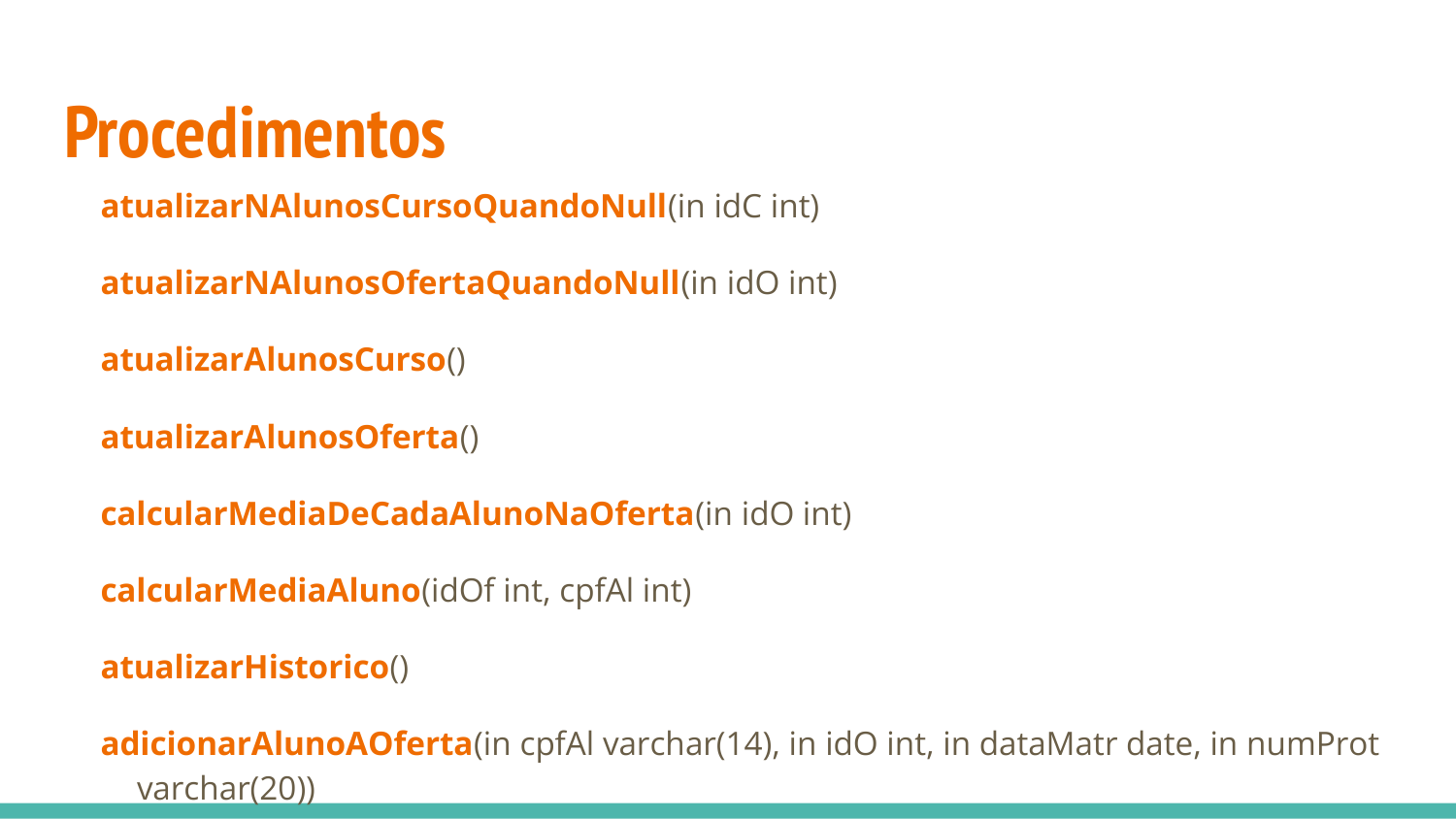

# Procedimentos
atualizarNAlunosCursoQuandoNull(in idC int)
atualizarNAlunosOfertaQuandoNull(in idO int)
atualizarAlunosCurso()
atualizarAlunosOferta()
calcularMediaDeCadaAlunoNaOferta(in idO int)
calcularMediaAluno(idOf int, cpfAl int)
atualizarHistorico()
adicionarAlunoAOferta(in cpfAl varchar(14), in idO int, in dataMatr date, in numProt varchar(20))